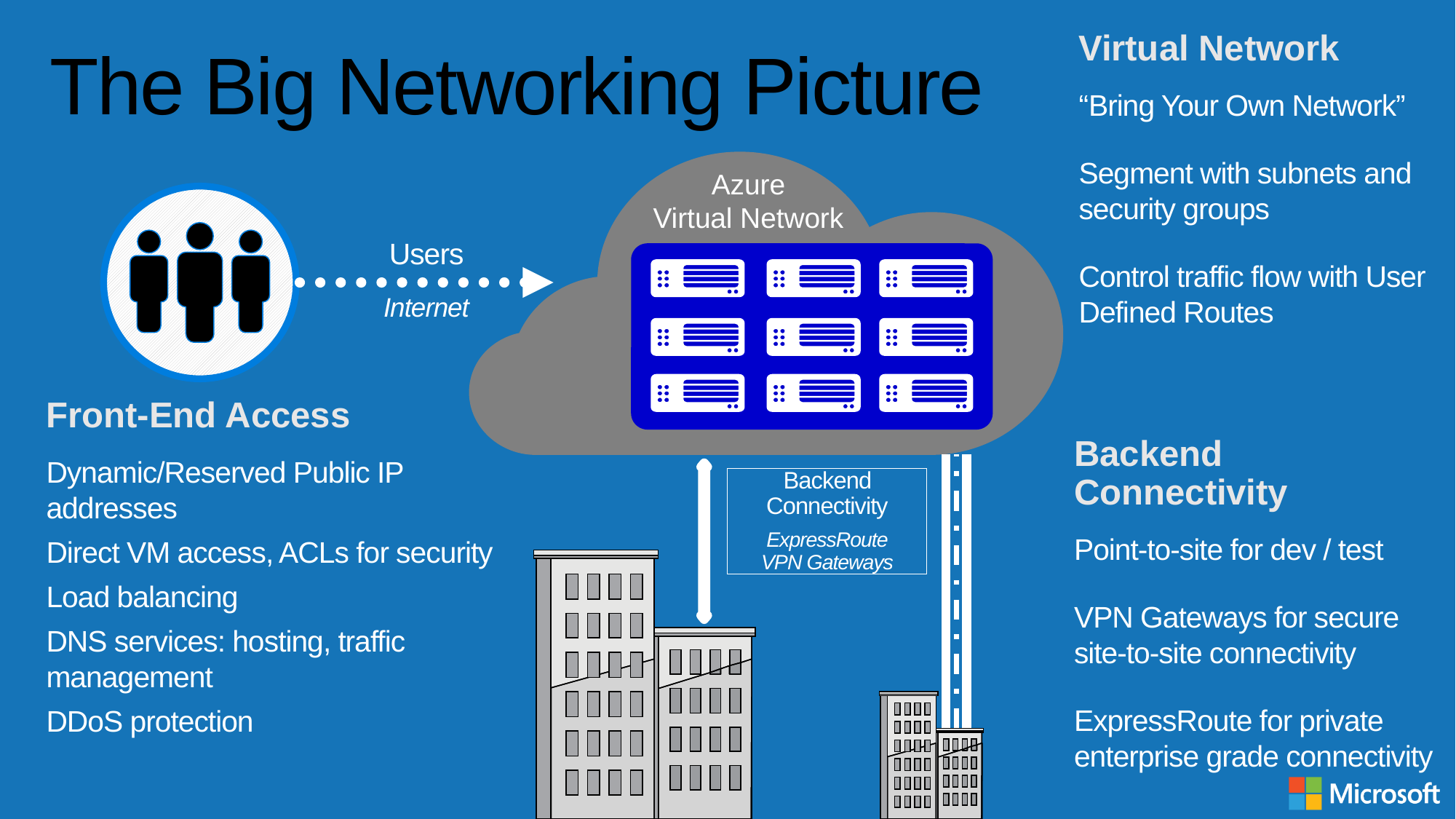

Virtual Network
“Bring Your Own Network”

Segment with subnets and security groups

Control traffic flow with User Defined Routes
# The Big Networking Picture

Azure
Virtual Network

Users

Internet
Front-End Access
Dynamic/Reserved Public IP addresses
Direct VM access, ACLs for security
Load balancing
DNS services: hosting, traffic management
DDoS protection
Backend Connectivity
Point-to-site for dev / test

VPN Gateways for secure site-to-site connectivity

ExpressRoute for private enterprise grade connectivity

Backend Connectivity

ExpressRoute
VPN Gateways